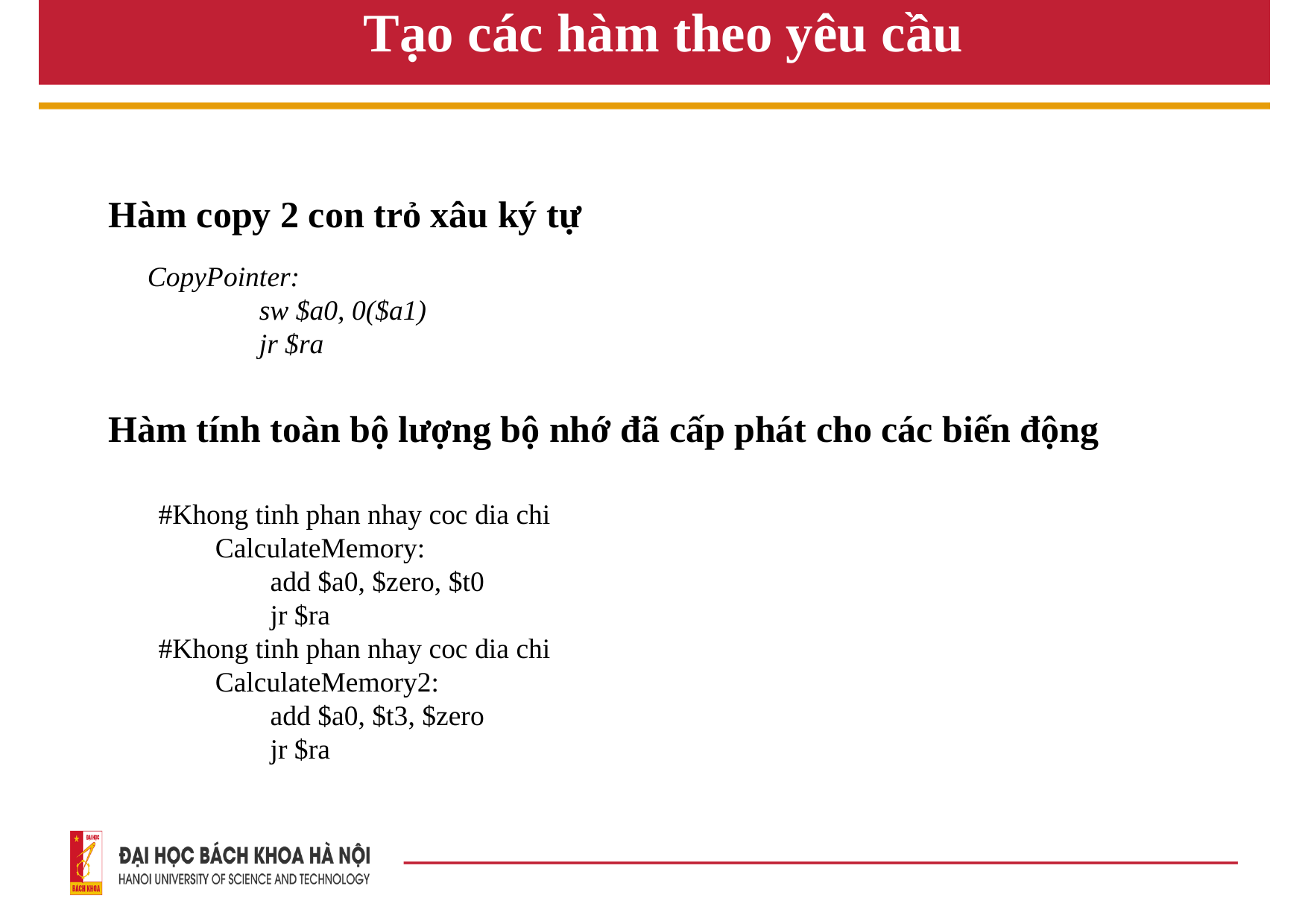

# Tạo các hàm theo yêu cầu
Hàm copy 2 con trỏ xâu ký tự
CopyPointer:
	sw $a0, 0($a1)
	jr $ra
Hàm tính toàn bộ lượng bộ nhớ đã cấp phát cho các biến động
#Khong tinh phan nhay coc dia chi
        CalculateMemory:
	add $a0, $zero, $t0
	jr $ra
#Khong tinh phan nhay coc dia chi
        CalculateMemory2:
	add $a0, $t3, $zero
	jr $ra